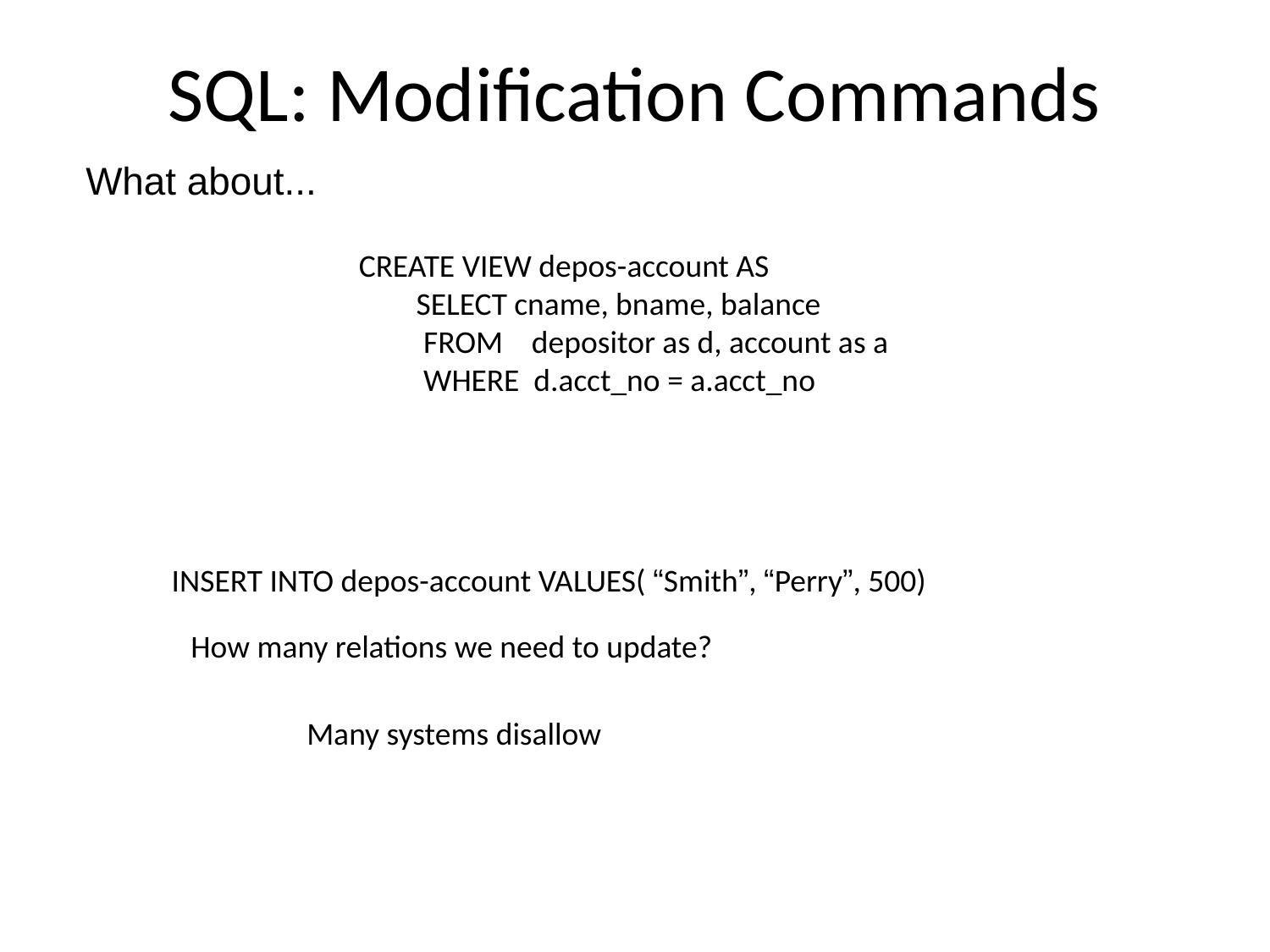

# SQL: Modification Commands
What about...
CREATE VIEW depos-account AS
        SELECT cname, bname, balance
         FROM    depositor as d, account as a
         WHERE  d.acct_no = a.acct_no
 INSERT INTO depos-account VALUES( “Smith”, “Perry”, 500)
How many relations we need to update?
Many systems disallow